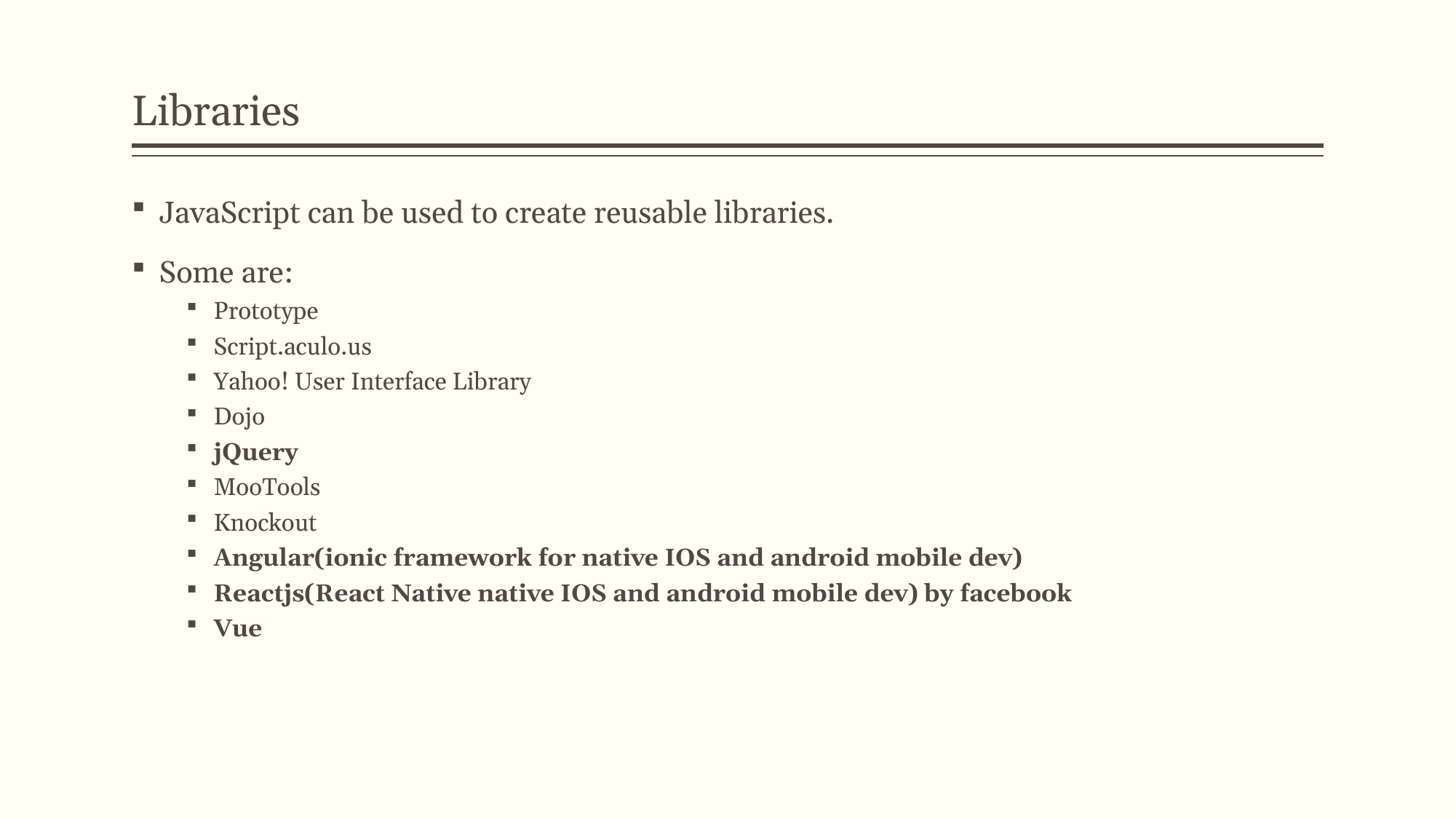

# Libraries
JavaScript can be used to create reusable libraries.
Some are:
Prototype
Script.aculo.us
Yahoo! User Interface Library
Dojo
jQuery
MooTools
Knockout
Angular(ionic framework for native IOS and android mobile dev)
Reactjs(React Native native IOS and android mobile dev) by facebook
Vue